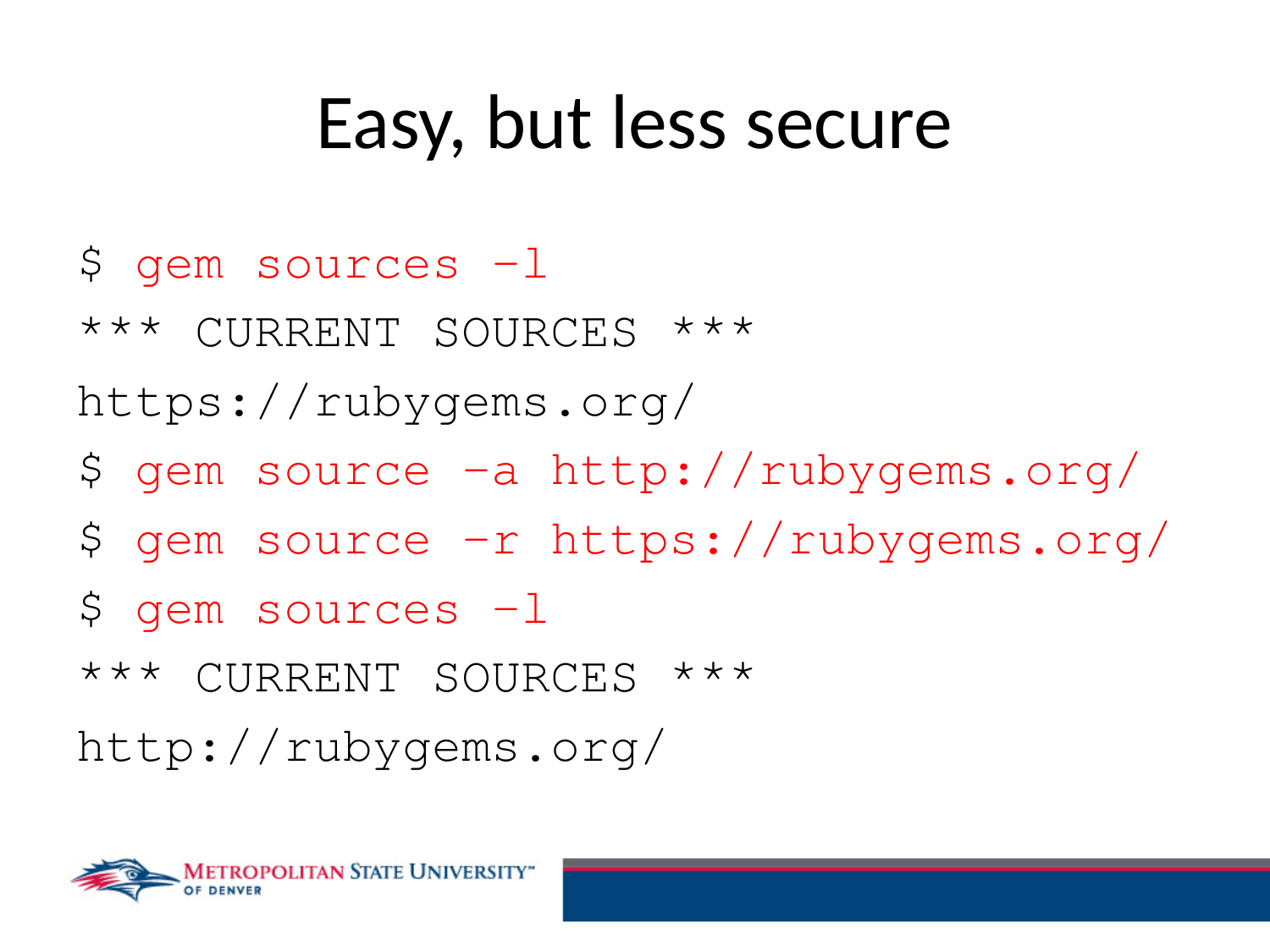

# Easy, but less secure
$ gem sources -l
*** CURRENT SOURCES ***
https://rubygems.org/
$ gem source -a http://rubygems.org/
$ gem source -r https://rubygems.org/
$ gem sources -l
*** CURRENT SOURCES ***
http://rubygems.org/